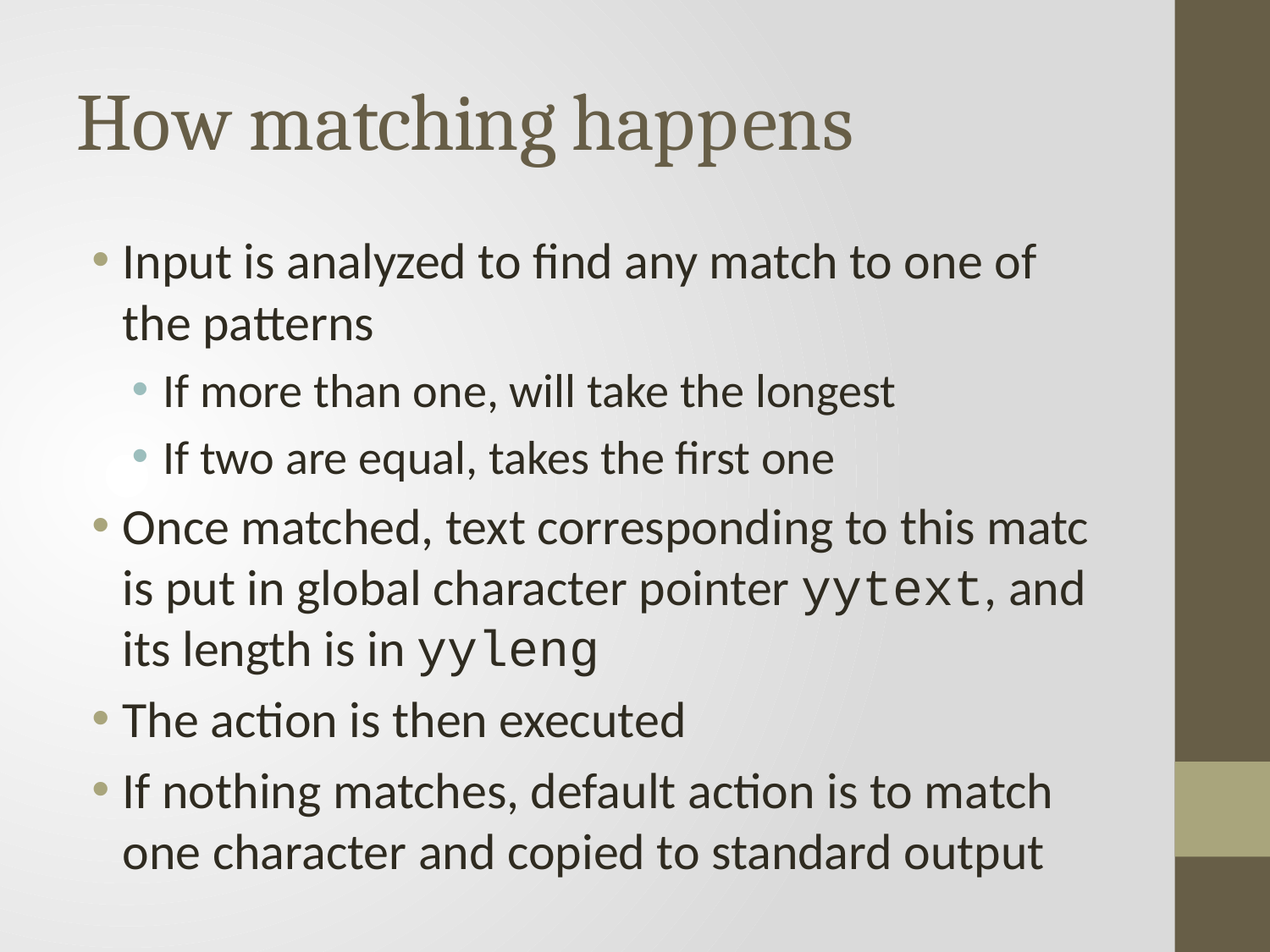

# How matching happens
Input is analyzed to find any match to one of the patterns
If more than one, will take the longest
If two are equal, takes the first one
Once matched, text corresponding to this matc is put in global character pointer yytext, and its length is in yyleng
The action is then executed
If nothing matches, default action is to match one character and copied to standard output